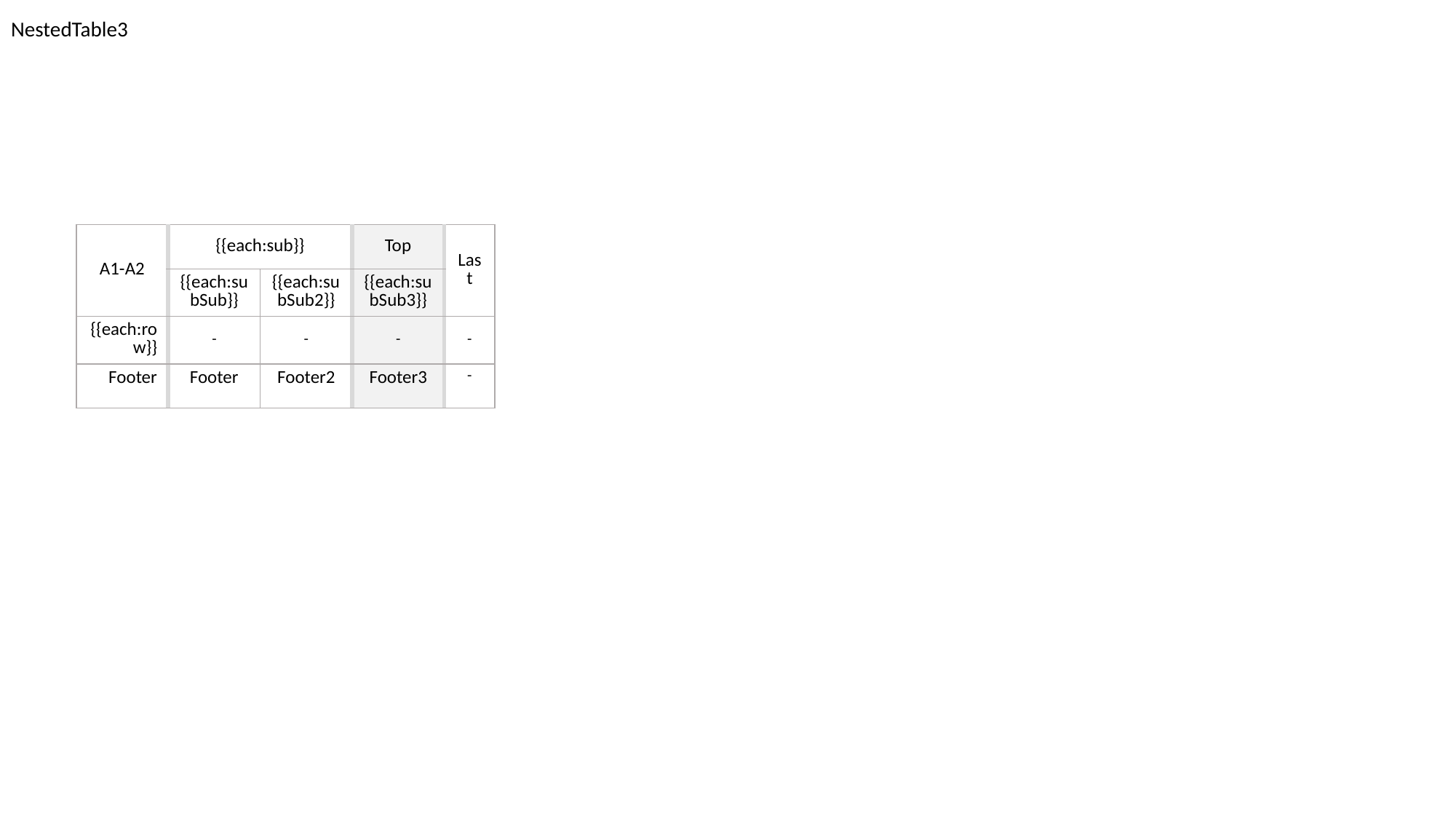

# NestedTable3
| A1-A2 | {{each:sub}} |  | Top | Last |
| --- | --- | --- | --- | --- |
|  | {{each:subSub}} | {{each:subSub2}} | {{each:subSub3}} |  |
| {{each:row}} | - | - | - | - |
| Footer | Footer | Footer2 | Footer3 | - |